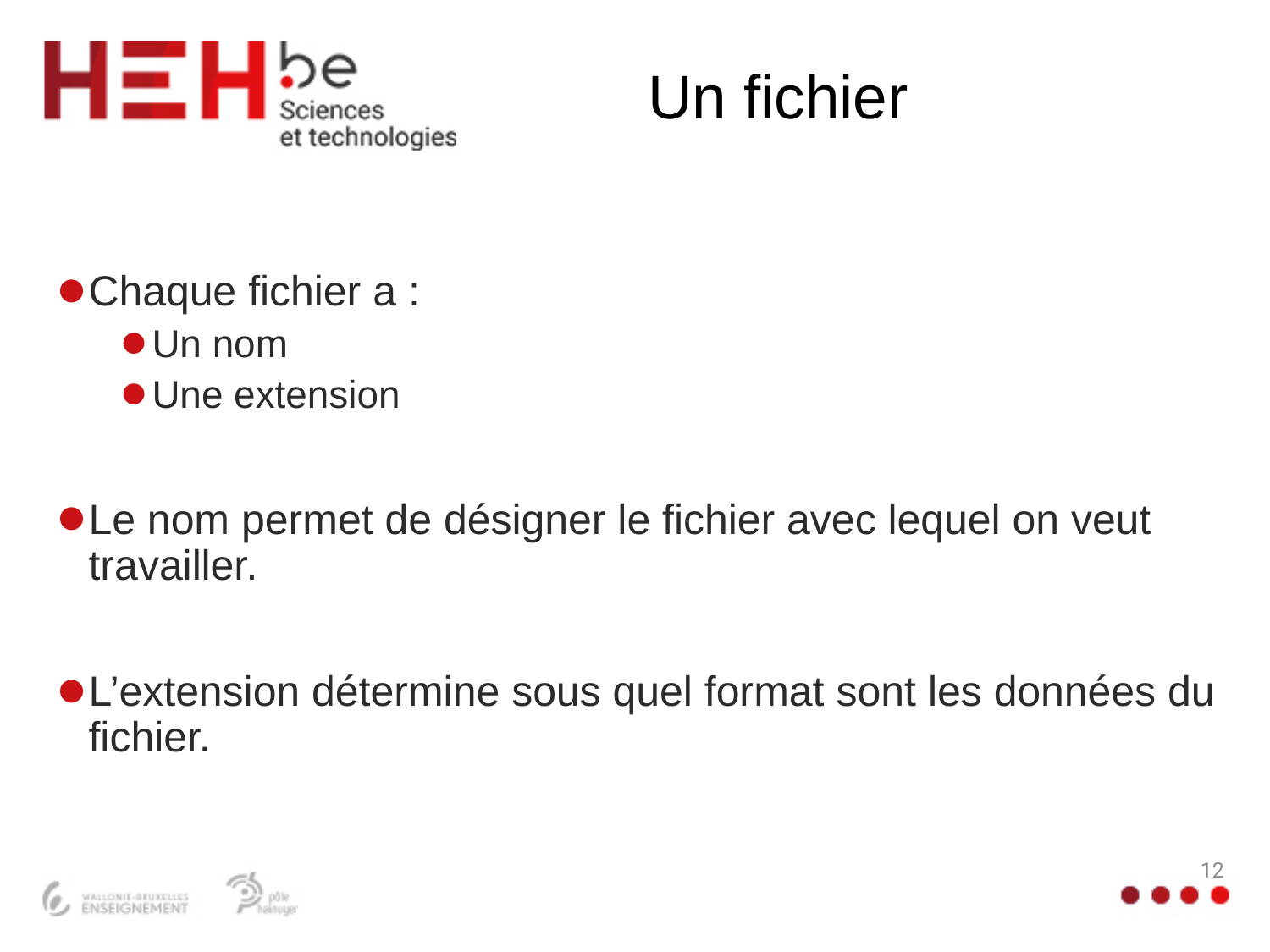

# Un fichier
Chaque fichier a :
Un nom
Une extension

Le nom permet de désigner le fichier avec lequel on veut travailler.

L’extension détermine sous quel format sont les données du fichier.
12